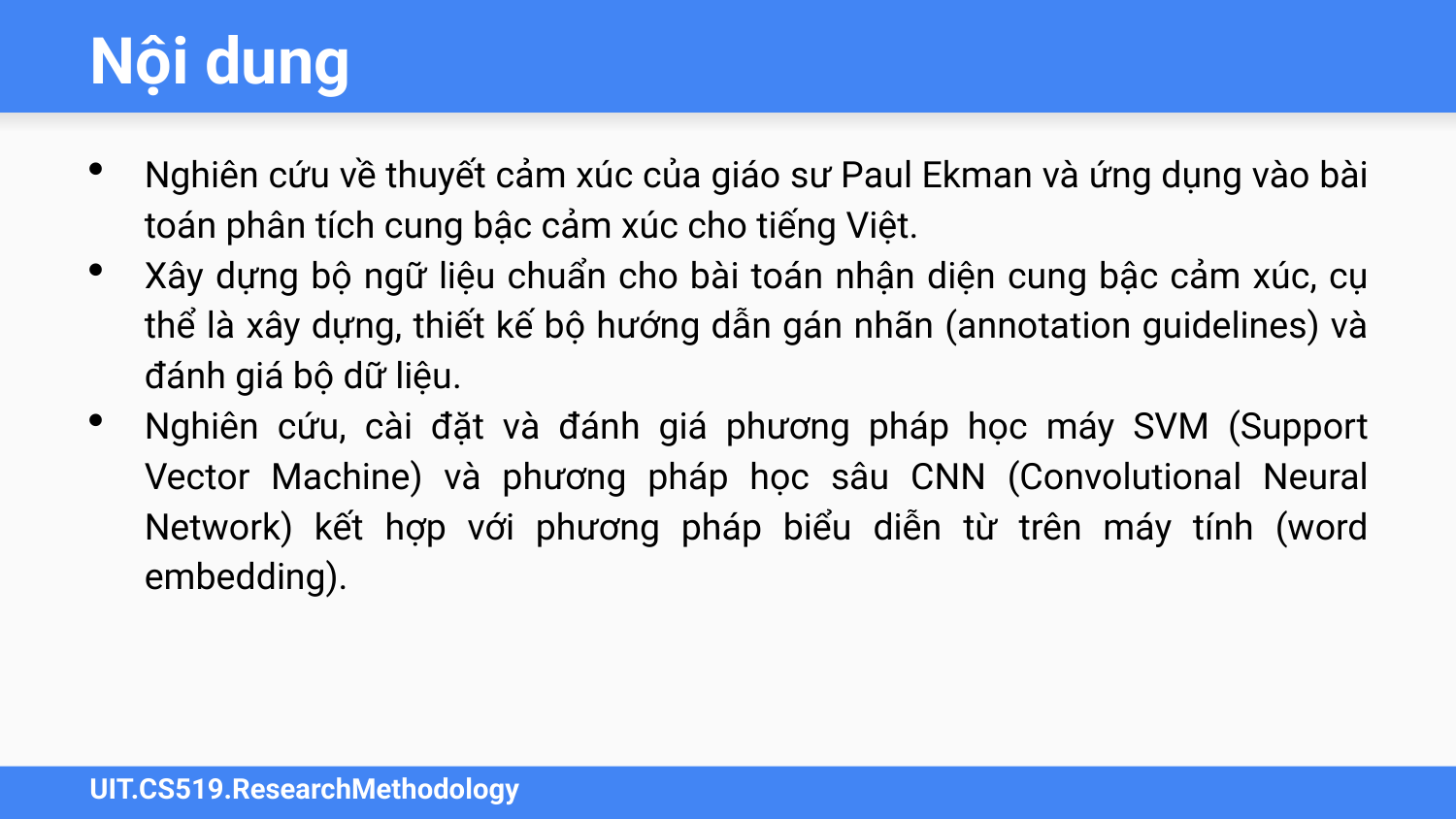

# Nội dung
Nghiên cứu về thuyết cảm xúc của giáo sư Paul Ekman và ứng dụng vào bài toán phân tích cung bậc cảm xúc cho tiếng Việt.
Xây dựng bộ ngữ liệu chuẩn cho bài toán nhận diện cung bậc cảm xúc, cụ thể là xây dựng, thiết kế bộ hướng dẫn gán nhãn (annotation guidelines) và đánh giá bộ dữ liệu.
Nghiên cứu, cài đặt và đánh giá phương pháp học máy SVM (Support Vector Machine) và phương pháp học sâu CNN (Convolutional Neural Network) kết hợp với phương pháp biểu diễn từ trên máy tính (word embedding).